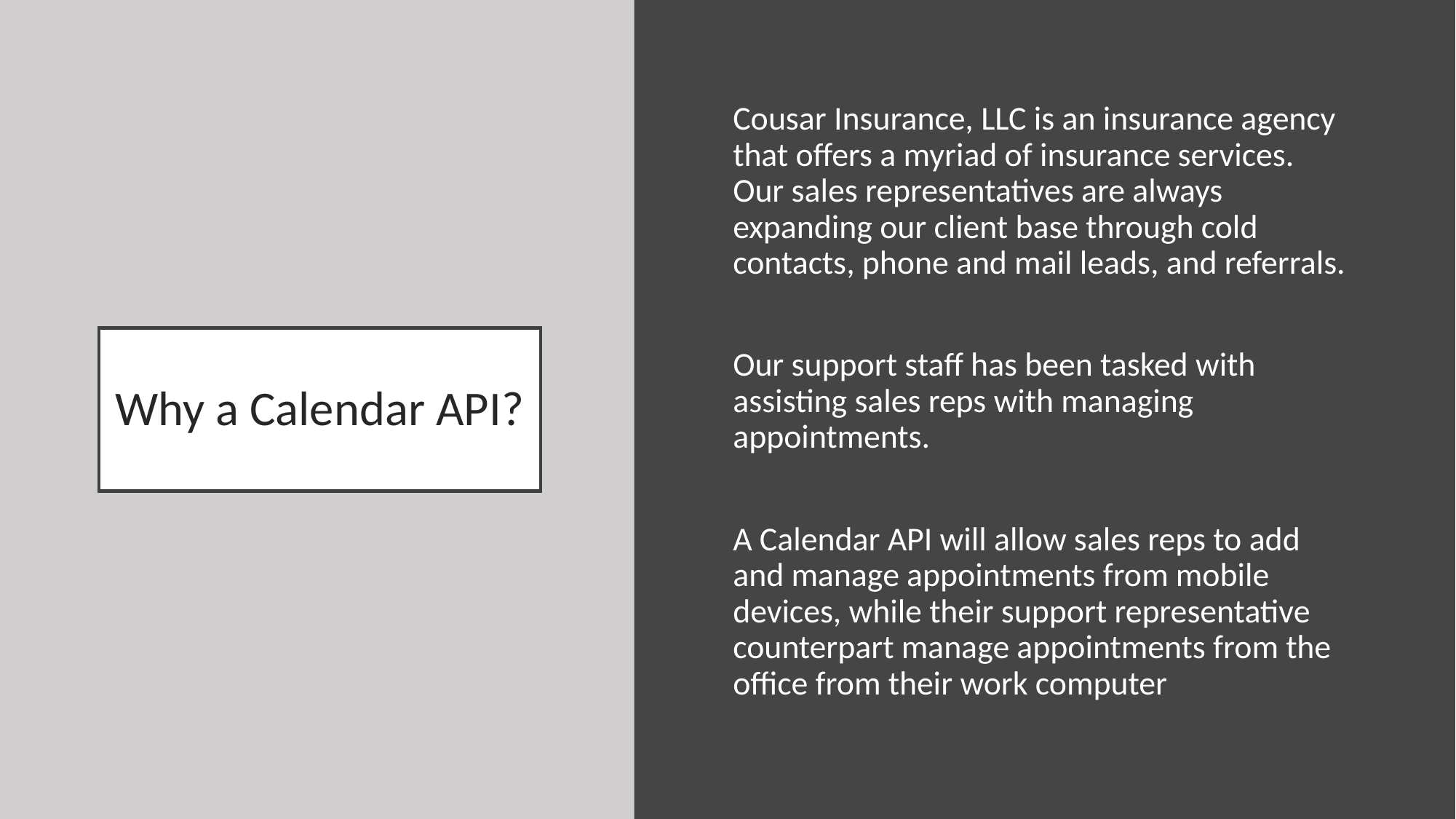

Cousar Insurance, LLC is an insurance agency that offers a myriad of insurance services.  Our sales representatives are always expanding our client base through cold contacts, phone and mail leads, and referrals.

Our support staff has been tasked with assisting sales reps with managing appointments.

A Calendar API will allow sales reps to add and manage appointments from mobile devices, while their support representative counterpart manage appointments from the office from their work computer

# Why a Calendar API?